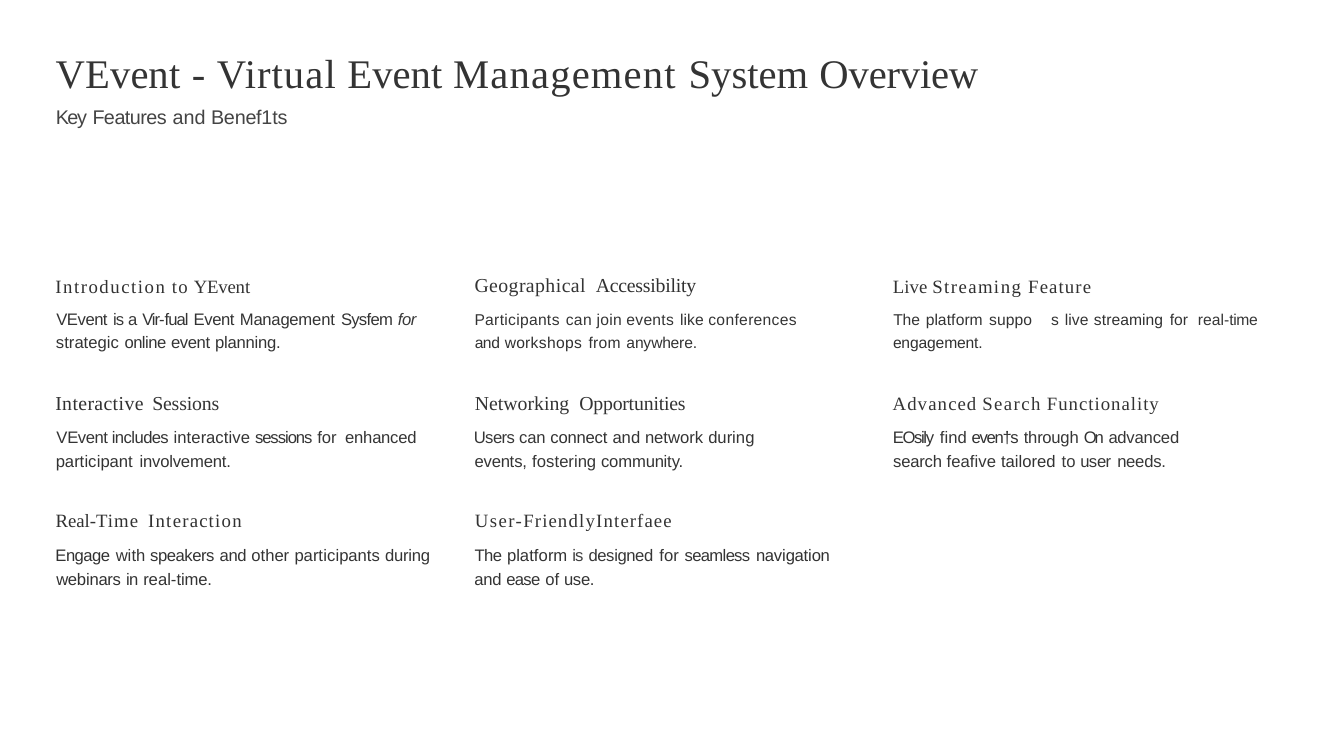

# VEvent - Virtual Event Management System Overview
Key Features and Benef1ts
Geographical Accessibility
Participants can join events like conferences and workshops from anywhere.
Introduction to YEvent
VEvent is a Vir-fual Event Management Sysfem for
strategic online event planning.
Live Streaming Feature
The platform suppo  s live streaming for real-time engagement.
Interactive Sessions
VEvent includes interactive sessions for enhanced participant involvement.
Networking Opportunities
Users can connect and network during events, fostering community.
Advanced Search Functionality
EOsily find even†s through On advanced search feafive tailored to user needs.
Real-Time Interaction
Engage with speakers and other participants during webinars in real-time.
User-FriendlyInterfaee
The platform is designed for seamless navigation and ease of use.